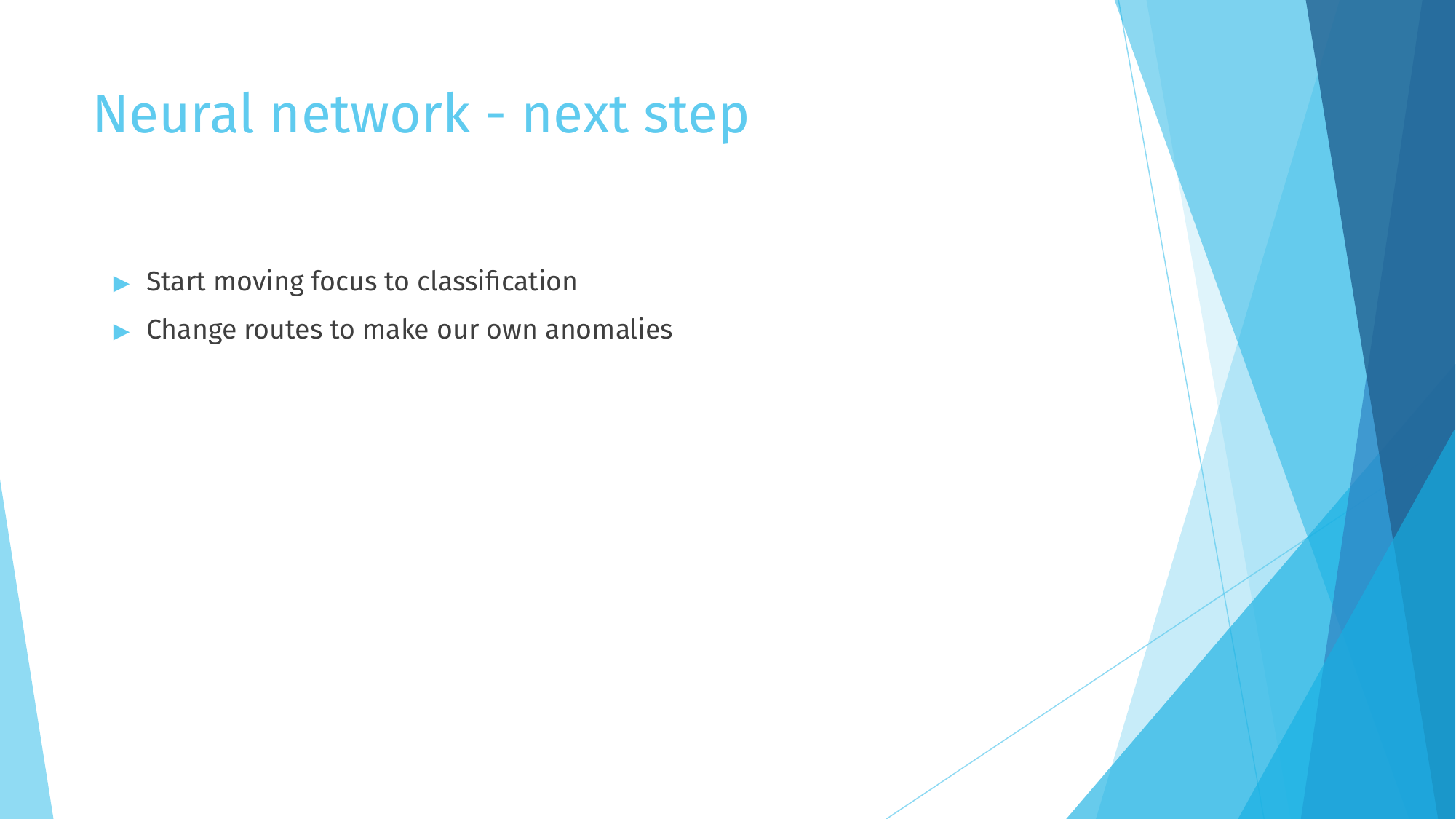

# Neural network - next step
Start moving focus to classification
Change routes to make our own anomalies